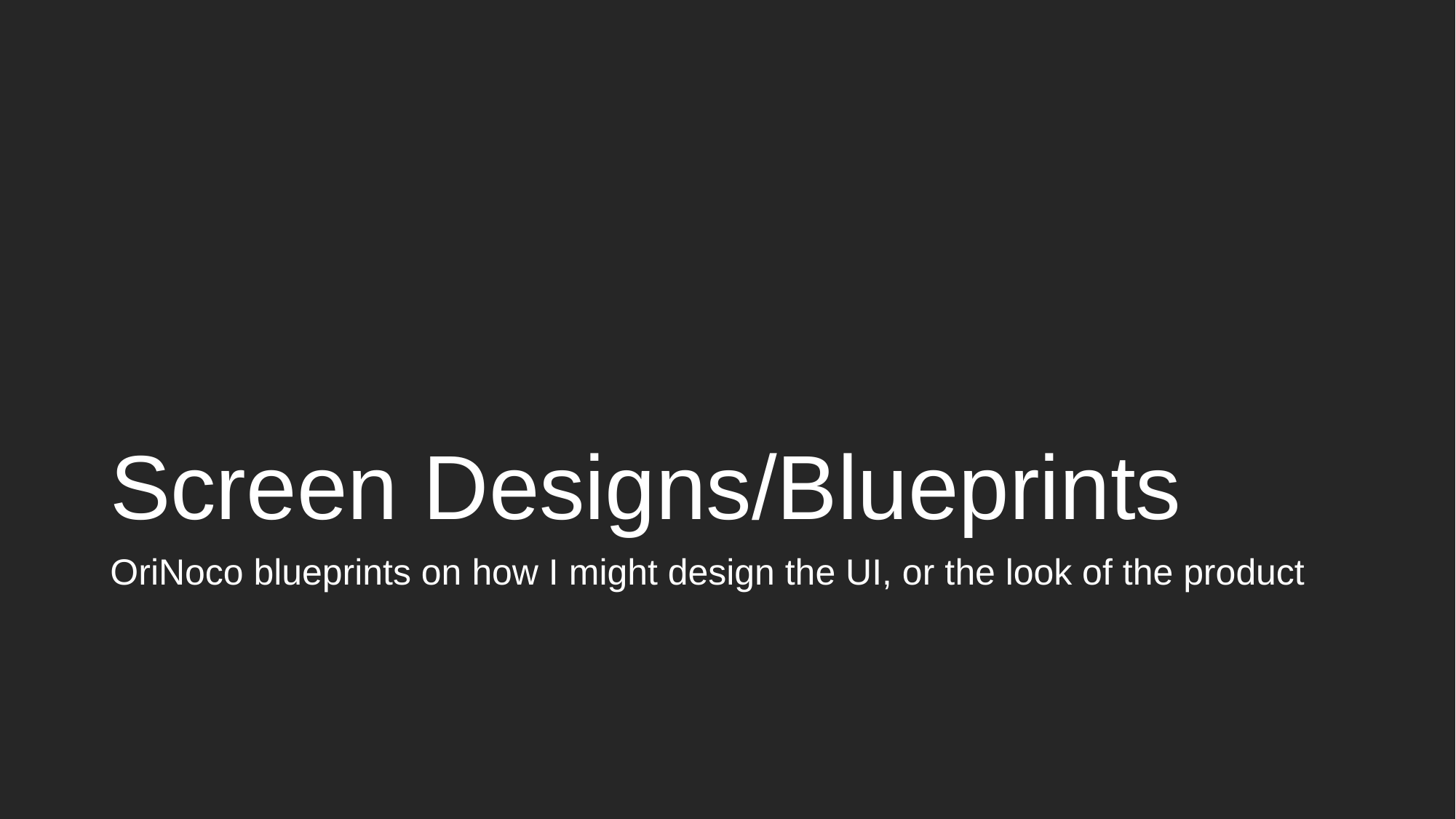

# Screen Designs/Blueprints
OriNoco blueprints on how I might design the UI, or the look of the product